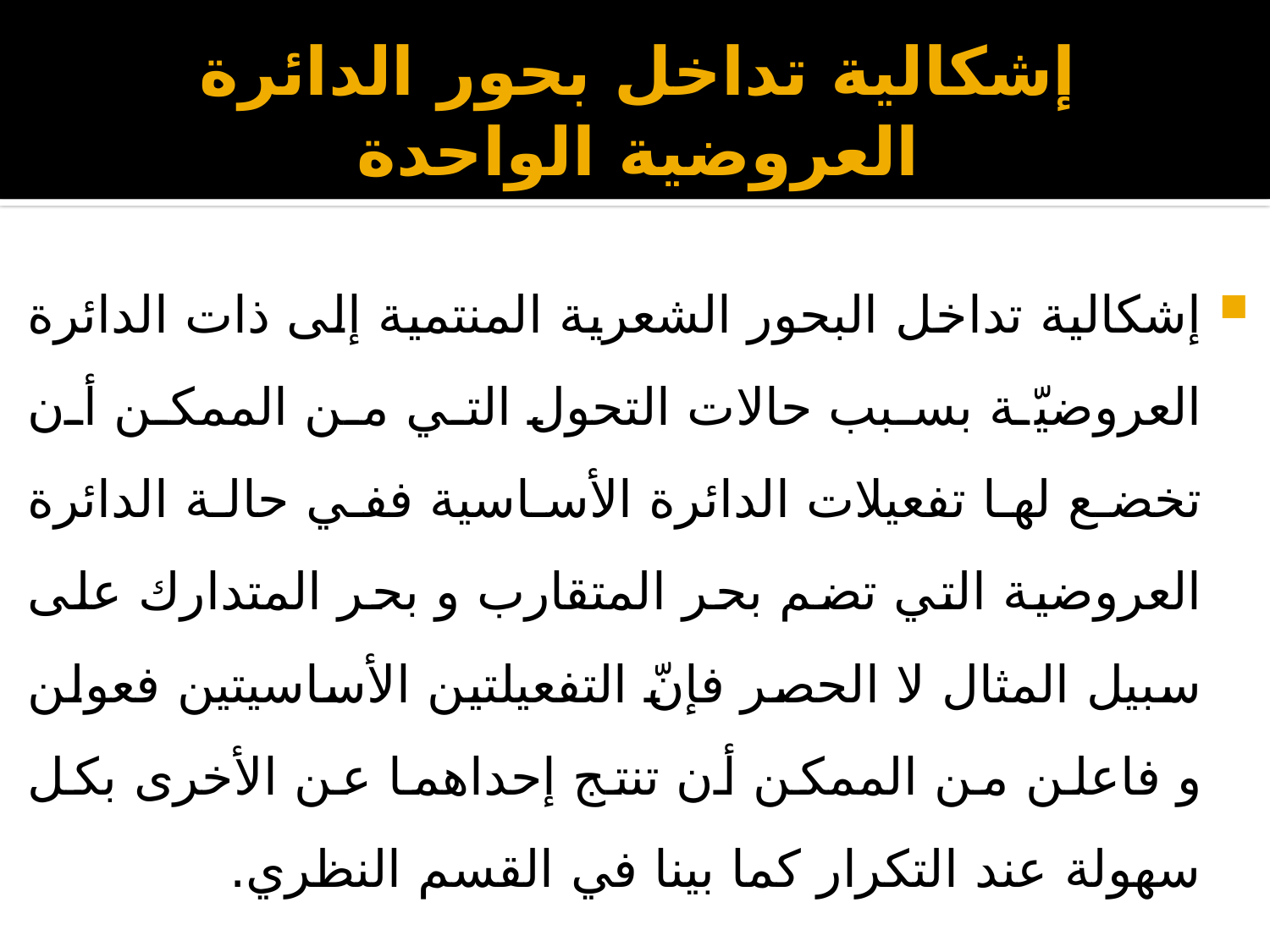

# إشكالية تداخل بحور الدائرة العروضية الواحدة
إشكالية تداخل البحور الشعرية المنتمية إلى ذات الدائرة العروضيّة بسبب حالات التحول التي من الممكن أن تخضع لها تفعيلات الدائرة الأساسية ففي حالة الدائرة العروضية التي تضم بحر المتقارب و بحر المتدارك على سبيل المثال لا الحصر فإنّ التفعيلتين الأساسيتين فعولن و فاعلن من الممكن أن تنتج إحداهما عن الأخرى بكل سهولة عند التكرار كما بينا في القسم النظري.